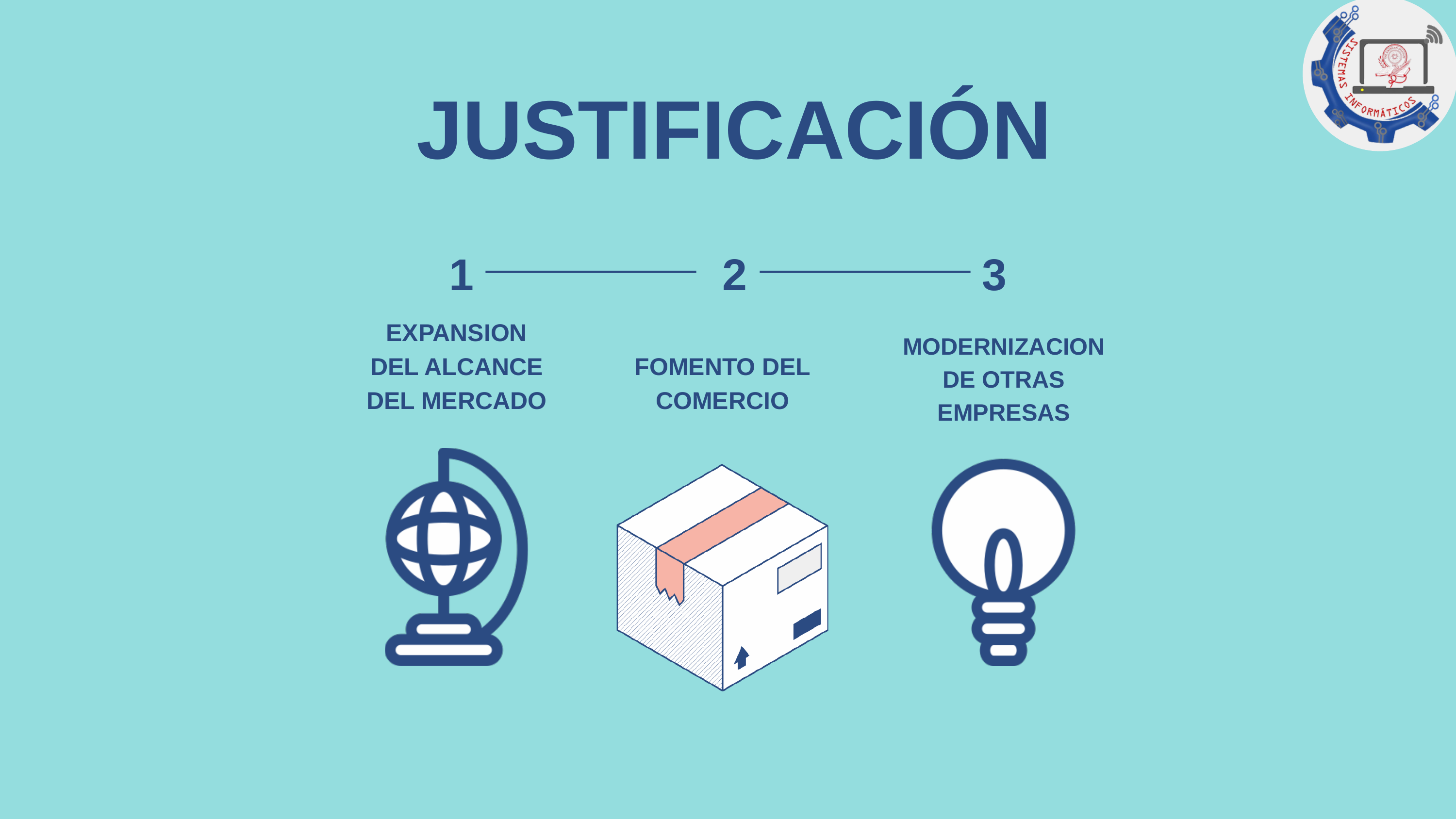

JUSTIFICACIÓN
1
2
3

EXPANSION DEL ALCANCE DEL MERCADO
MODERNIZACION DE OTRAS EMPRESAS
FOMENTO DEL COMERCIO